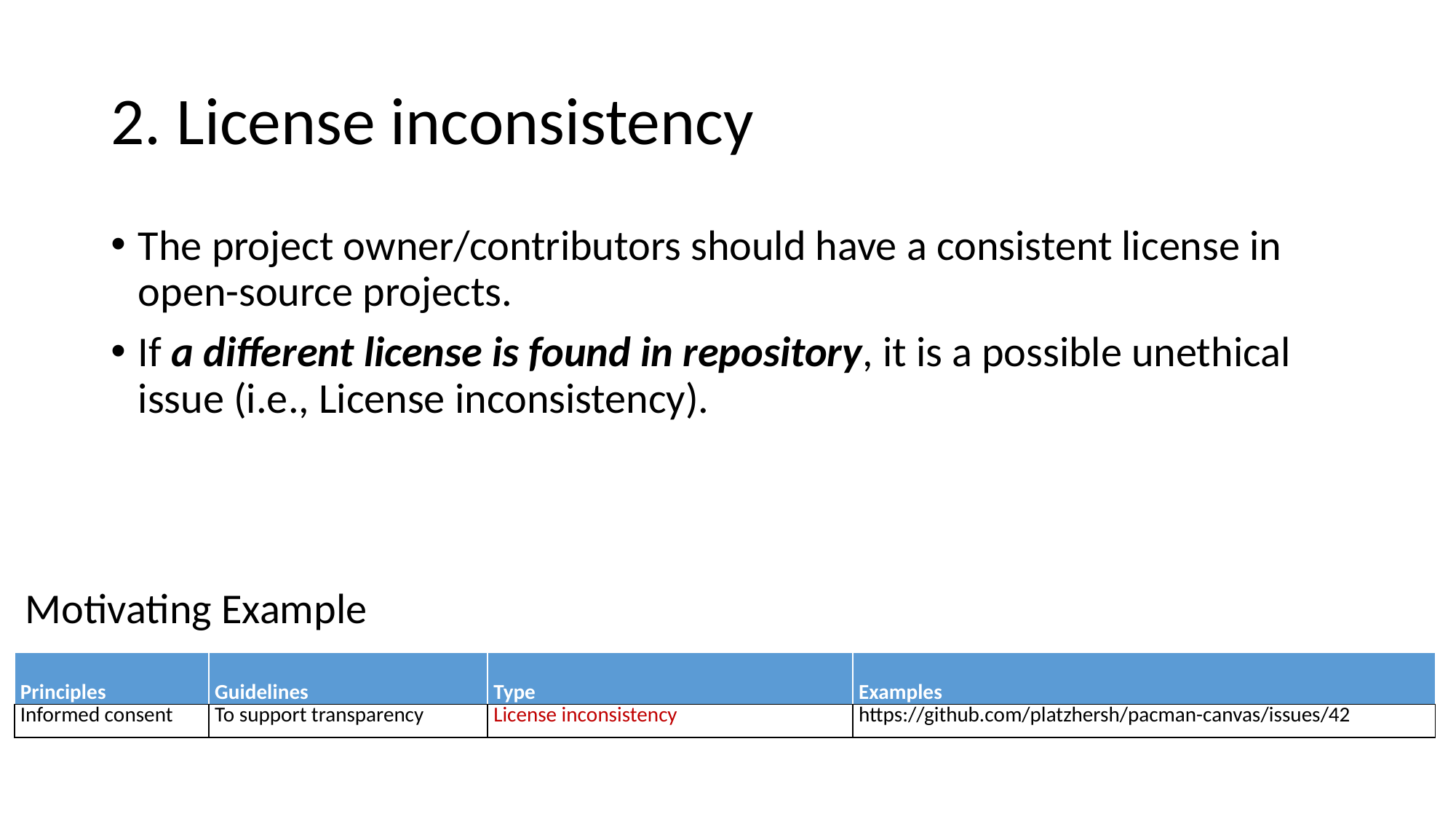

# 2. License inconsistency
The project owner/contributors should have a consistent license in open-source projects.
If a different license is found in repository, it is a possible unethical issue (i.e., License inconsistency).
Motivating Example
| Principles | Guidelines | Type | Examples |
| --- | --- | --- | --- |
| Informed consent | To support transparency | License inconsistency | https://github.com/platzhersh/pacman-canvas/issues/42 |